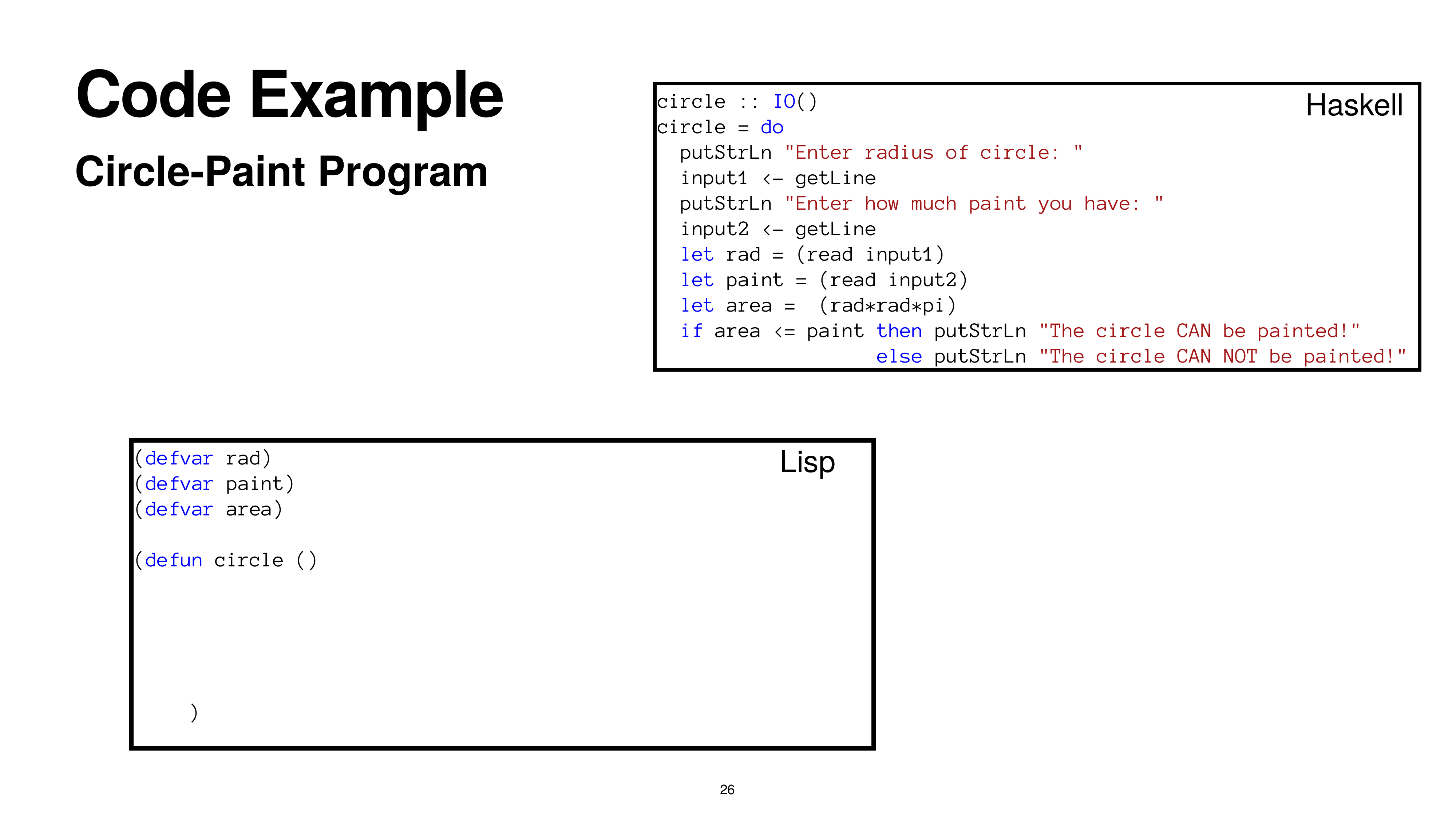

# Code Example
circle :: IO()
circle = do
  putStrLn "Enter radius of circle: "
  input1 <- getLine
  putStrLn "Enter how much paint you have: "
  input2 <- getLine
  let rad = (read input1)
  let paint = (read input2)
  let area =  (rad*rad*pi)
  if area <= paint then putStrLn "The circle CAN be painted!"
                   else putStrLn "The circle CAN NOT be painted!"
Haskell
Circle-Paint Program
(defvar rad)
(defvar paint)
(defvar area)
(defun circle ()

	)

Lisp
26